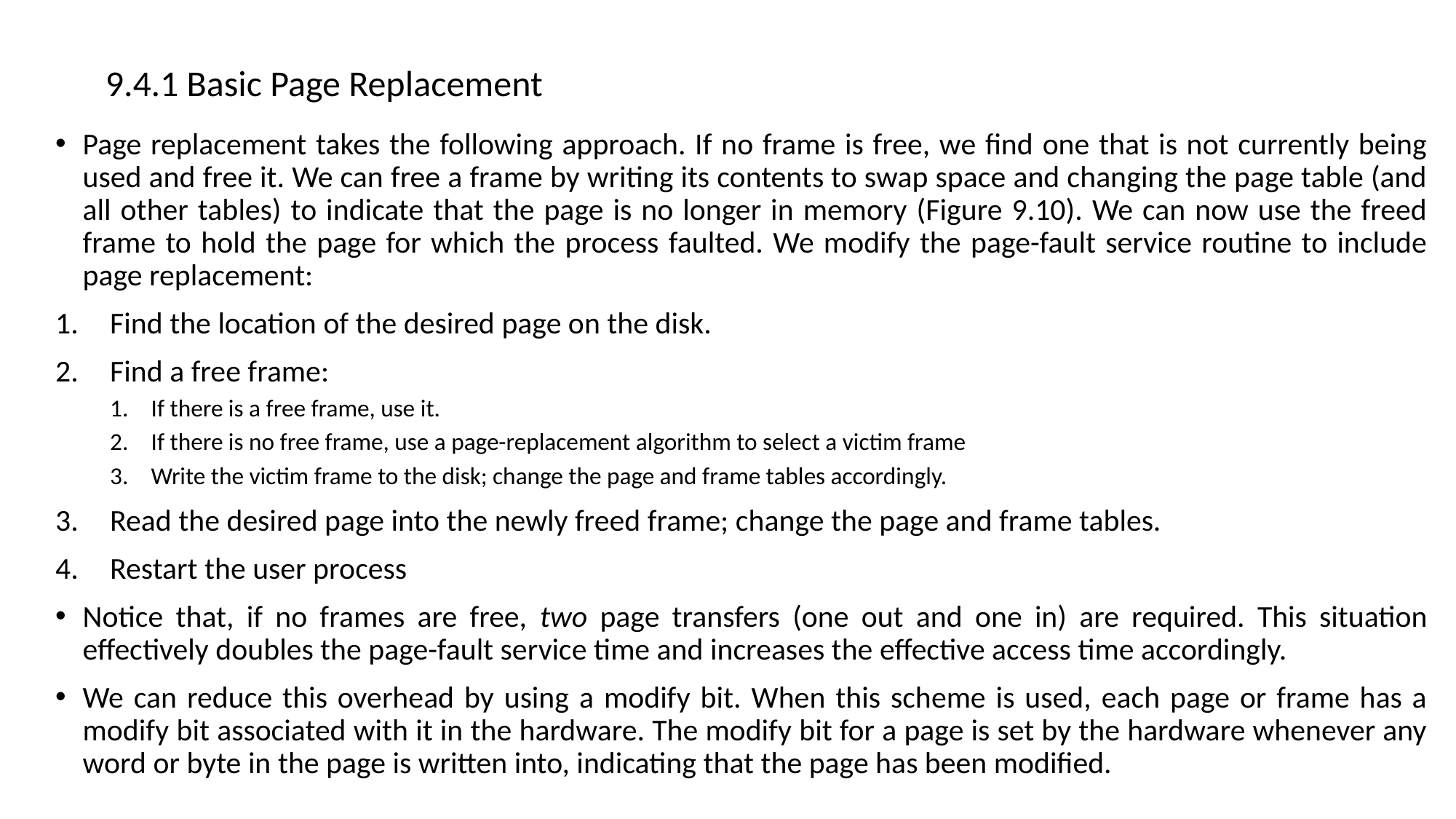

# 9.4.1 Basic Page Replacement
Page replacement takes the following approach. If no frame is free, we find one that is not currently being used and free it. We can free a frame by writing its contents to swap space and changing the page table (and all other tables) to indicate that the page is no longer in memory (Figure 9.10). We can now use the freed frame to hold the page for which the process faulted. We modify the page-fault service routine to include page replacement:
Find the location of the desired page on the disk.
Find a free frame:
If there is a free frame, use it.
If there is no free frame, use a page-replacement algorithm to select a victim frame
Write the victim frame to the disk; change the page and frame tables accordingly.
Read the desired page into the newly freed frame; change the page and frame tables.
Restart the user process
Notice that, if no frames are free, two page transfers (one out and one in) are required. This situation effectively doubles the page-fault service time and increases the effective access time accordingly.
We can reduce this overhead by using a modify bit. When this scheme is used, each page or frame has a modify bit associated with it in the hardware. The modify bit for a page is set by the hardware whenever any word or byte in the page is written into, indicating that the page has been modified.